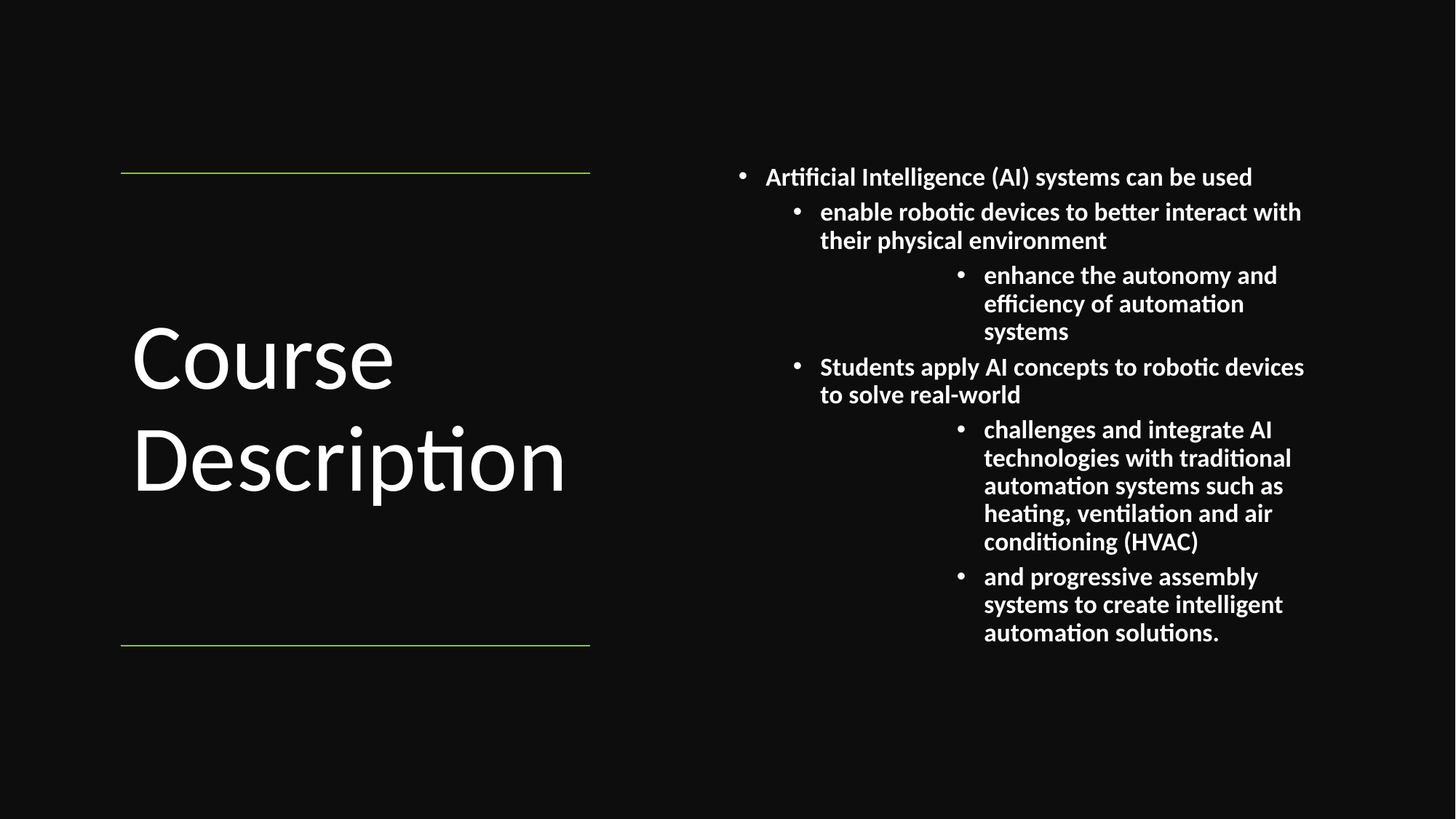

Artificial Intelligence (AI) systems can be used
enable robotic devices to better interact with their physical environment
enhance the autonomy and efficiency of automation systems
Students apply AI concepts to robotic devices to solve real-world
challenges and integrate AI technologies with traditional automation systems such as heating, ventilation and air conditioning (HVAC)
and progressive assembly systems to create intelligent automation solutions.
# Course Description